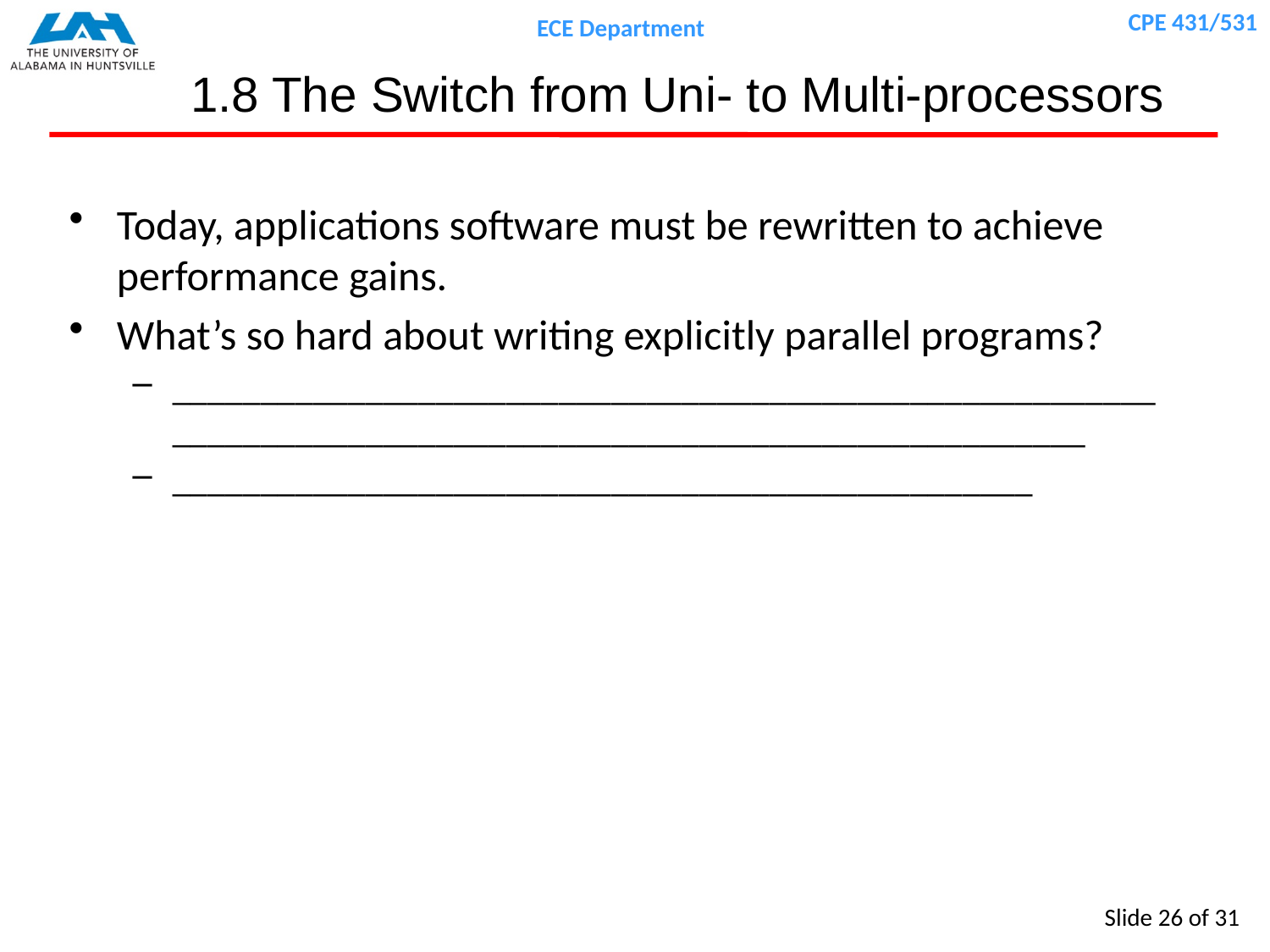

# 1.8 The Switch from Uni- to Multi-processors
Today, applications software must be rewritten to achieve performance gains.
What’s so hard about writing explicitly parallel programs?
____________________________________________________________________________________________________________
_________________________________________________